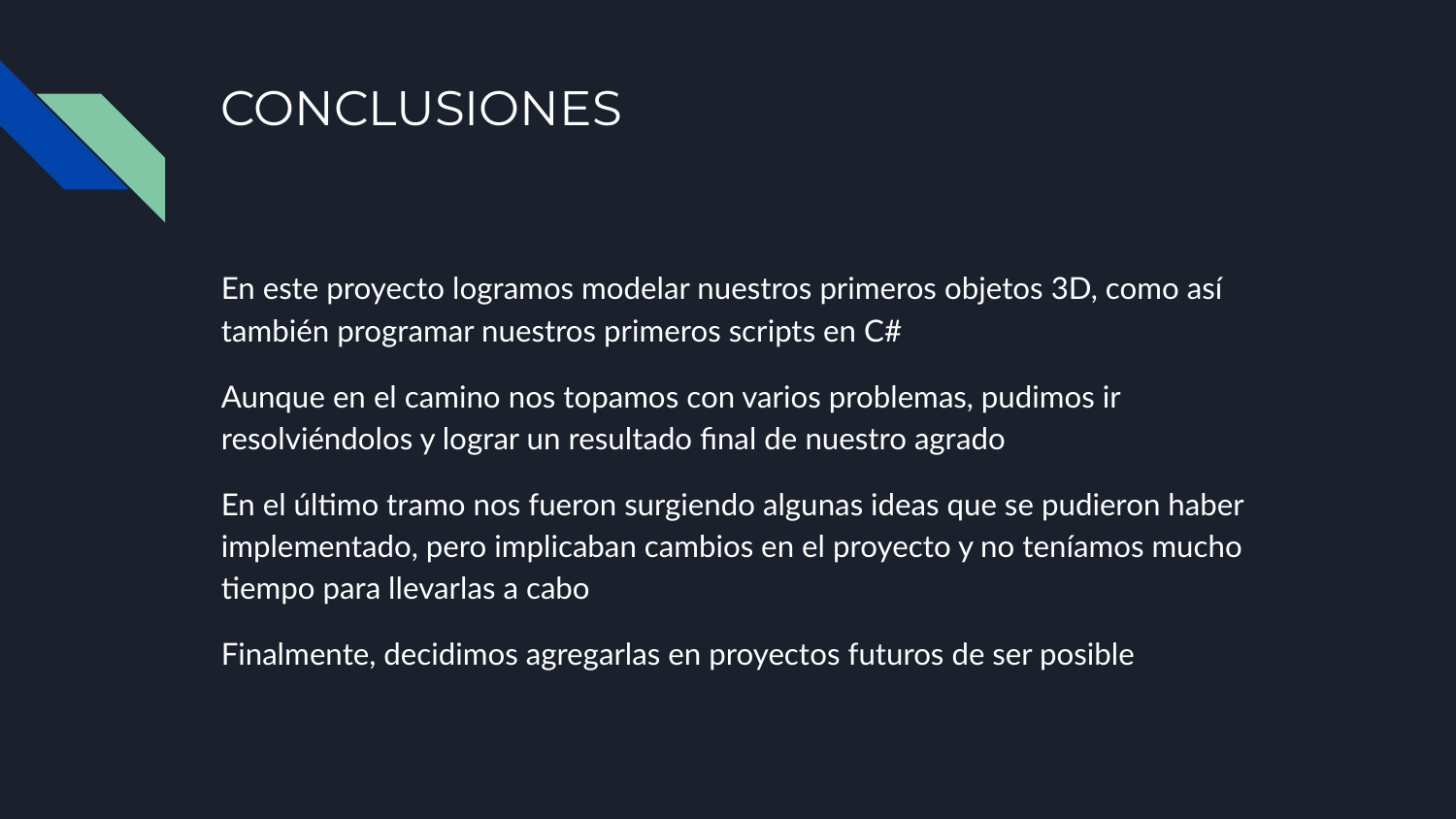

# CONCLUSIONES
En este proyecto logramos modelar nuestros primeros objetos 3D, como así también programar nuestros primeros scripts en C#
Aunque en el camino nos topamos con varios problemas, pudimos ir resolviéndolos y lograr un resultado final de nuestro agrado
En el último tramo nos fueron surgiendo algunas ideas que se pudieron haber implementado, pero implicaban cambios en el proyecto y no teníamos mucho tiempo para llevarlas a cabo
Finalmente, decidimos agregarlas en proyectos futuros de ser posible